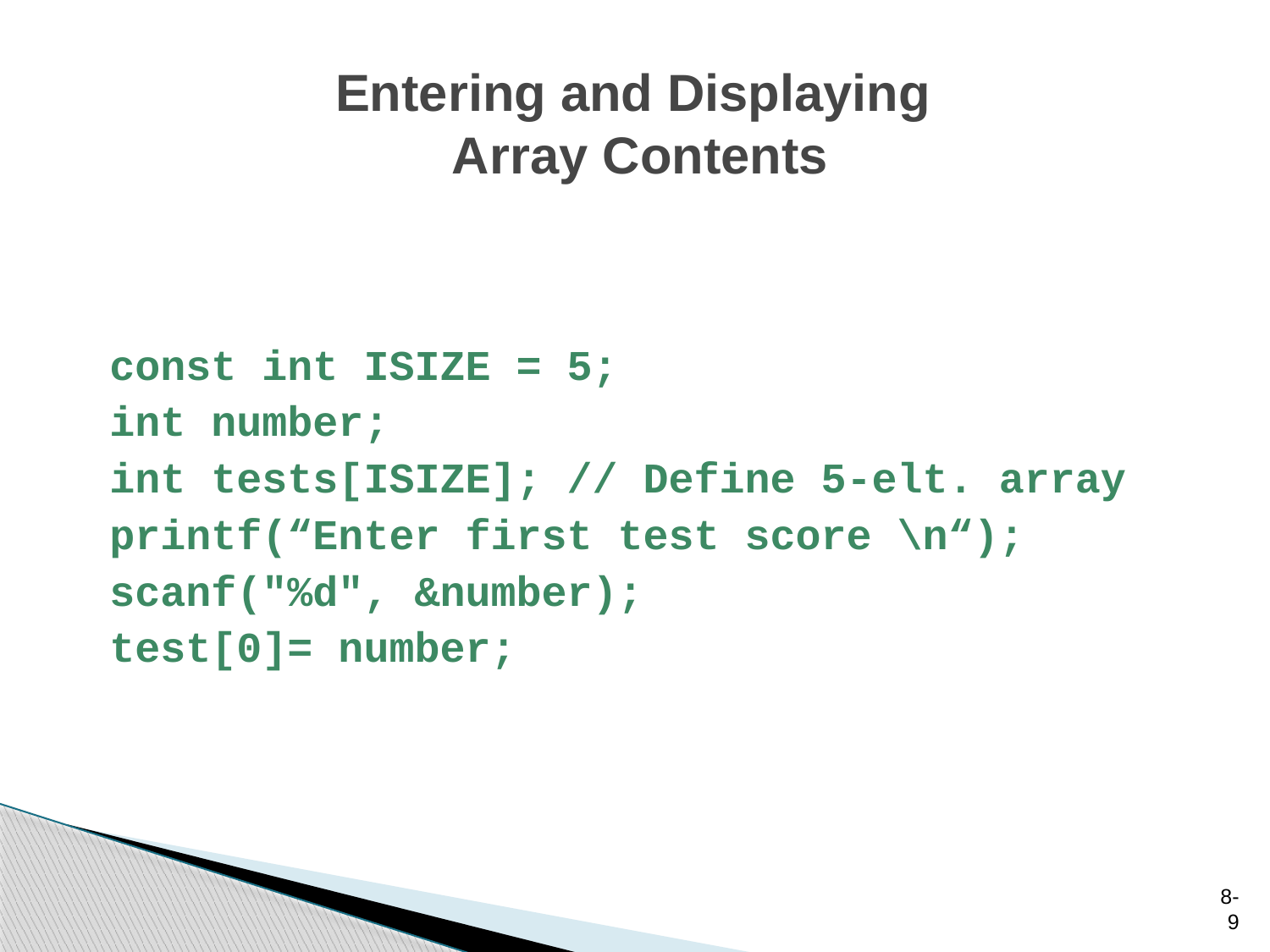

# Entering and Displaying Array Contents

const int ISIZE = 5;
int number;
int tests[ISIZE]; // Define 5-elt. array
printf(“Enter first test score \n“);
scanf("%d", &number);
test[0]= number;

8-9